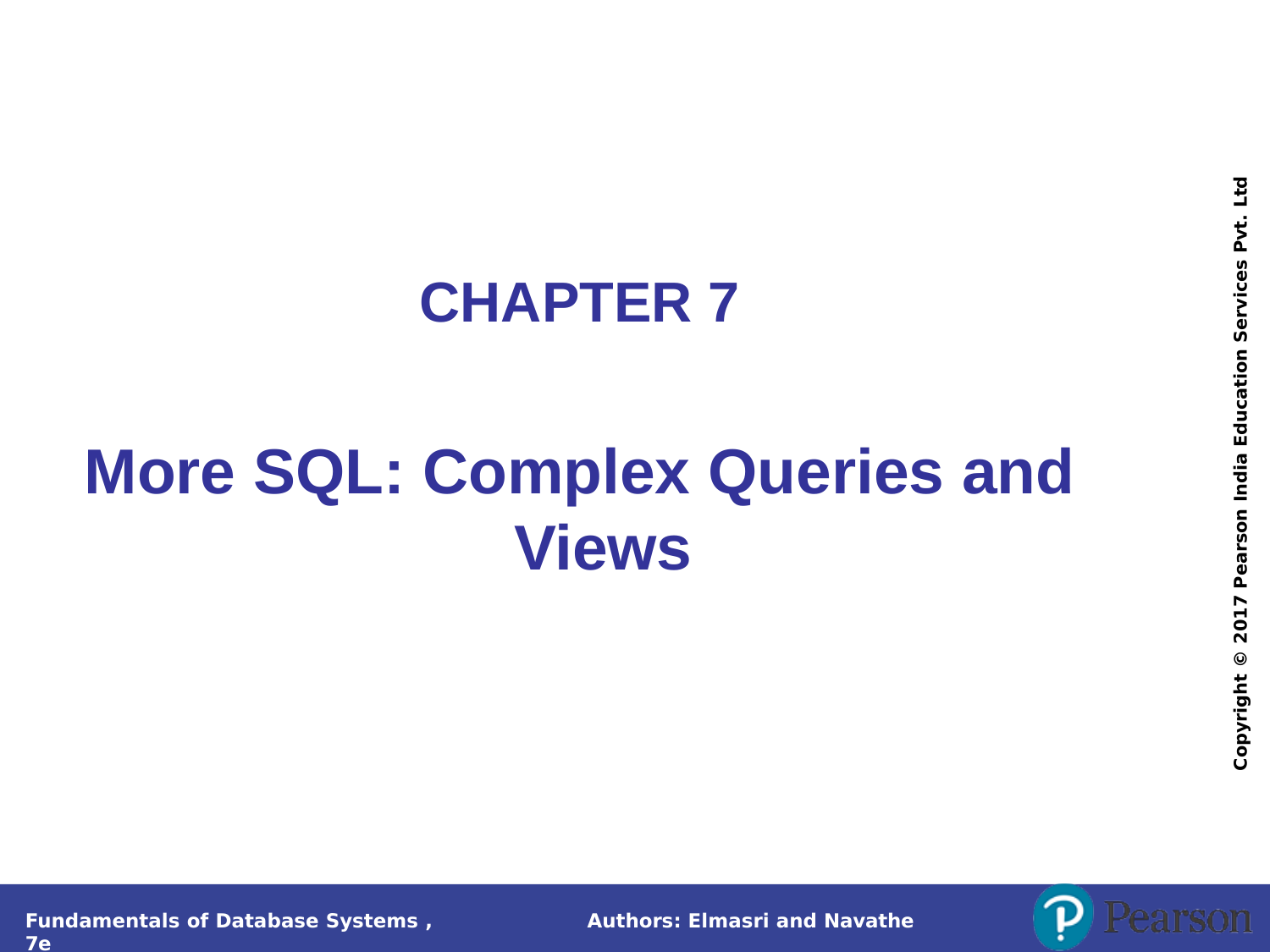

Copyright © 2017 Pearson India Education Services Pvt. Ltd
CHAPTER 7
# More SQL: Complex Queries and
Views
Authors: Elmasri and Navathe
Fundamentals of Database Systems , 7e